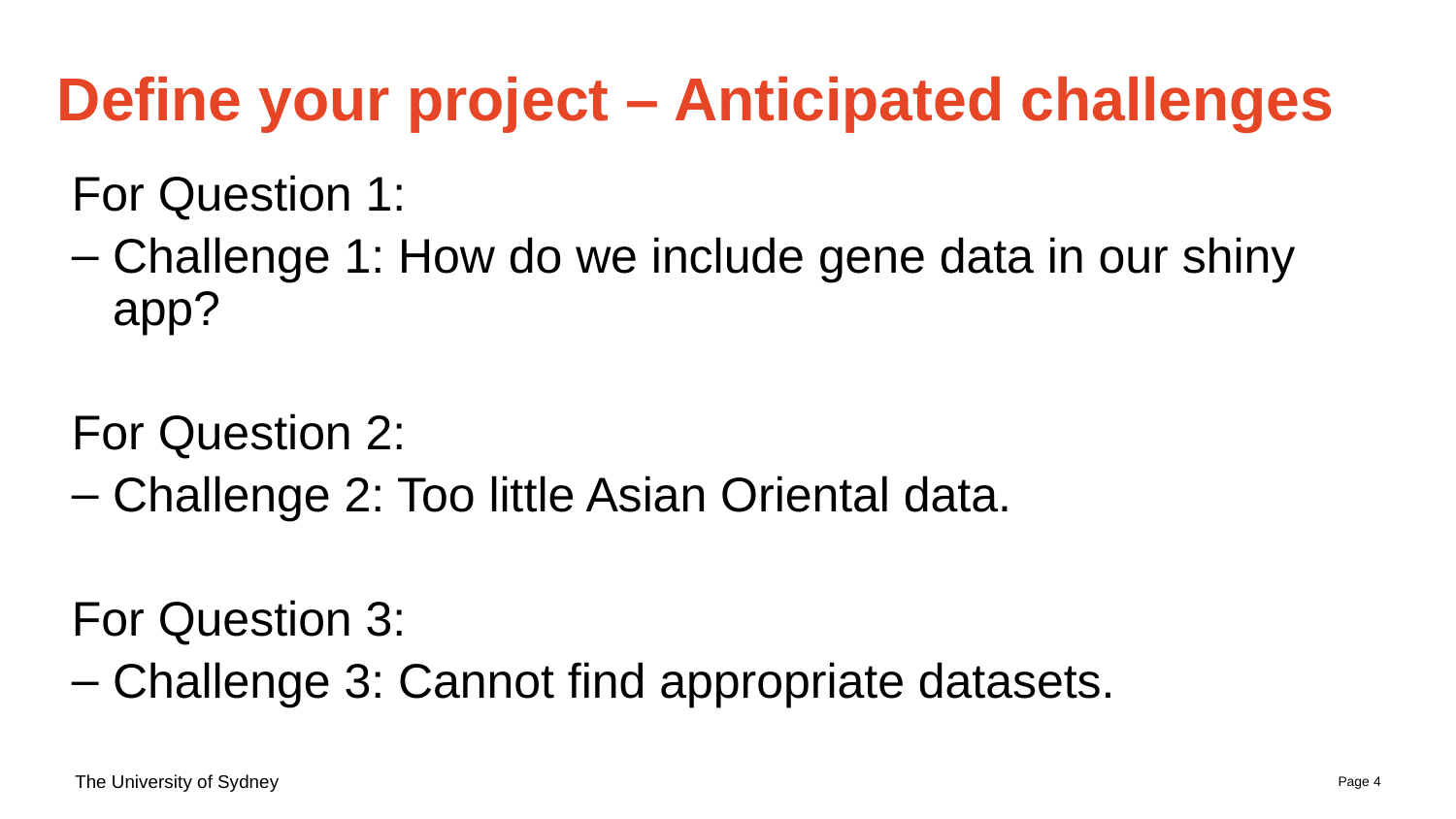

# Define your project – Anticipated challenges
For Question 1:
Challenge 1: How do we include gene data in our shiny app?

For Question 2:
Challenge 2: Too little Asian Oriental data.

For Question 3:
Challenge 3: Cannot find appropriate datasets.